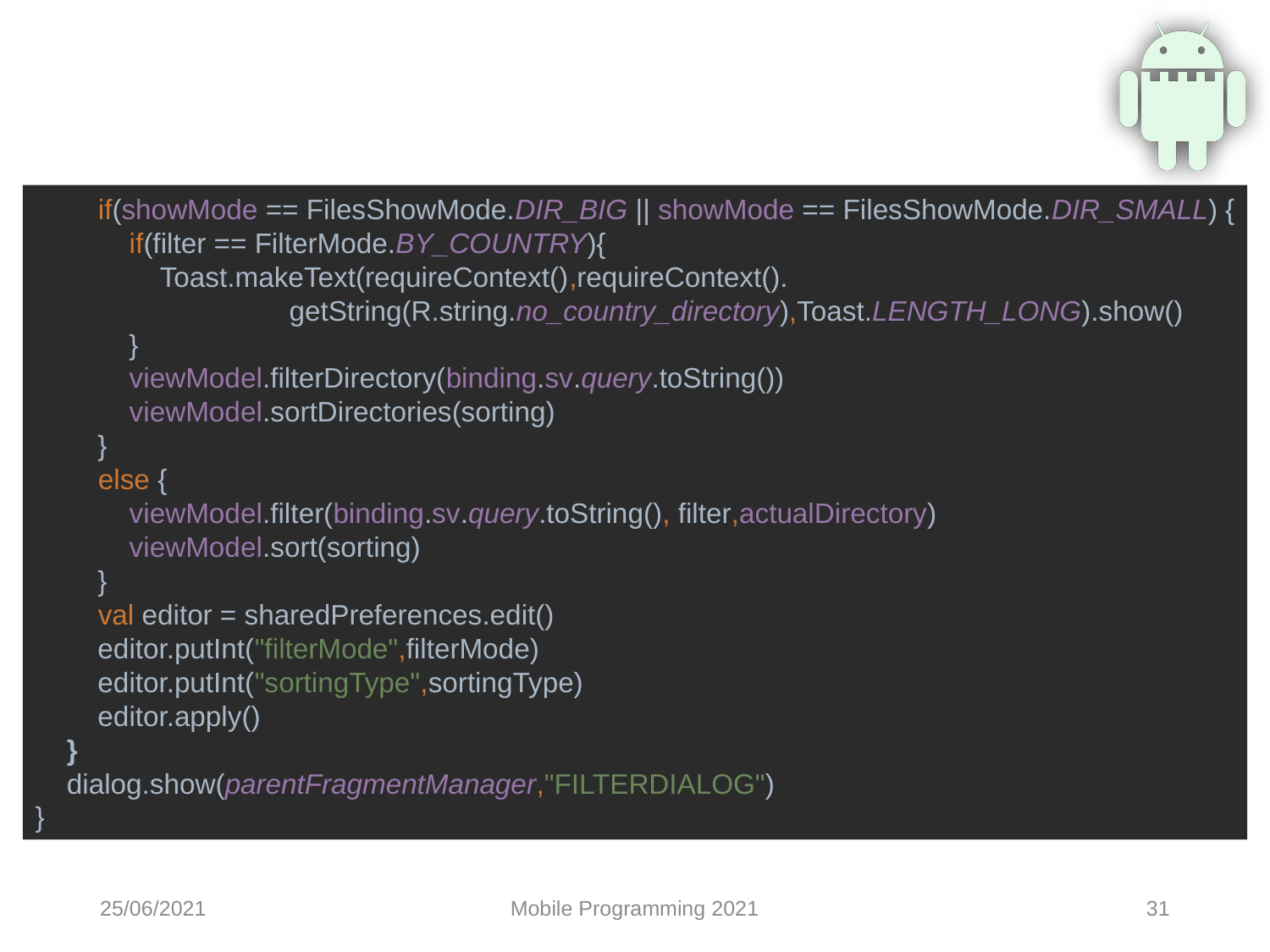

if(showMode == FilesShowMode.DIR_BIG || showMode == FilesShowMode.DIR_SMALL) {
            if(filter == FilterMode.BY_COUNTRY){
                Toast.makeText(requireContext(),requireContext().
		getString(R.string.no_country_directory),Toast.LENGTH_LONG).show()
            }
            viewModel.filterDirectory(binding.sv.query.toString())
            viewModel.sortDirectories(sorting)
        }
        else {
            viewModel.filter(binding.sv.query.toString(), filter,actualDirectory)
            viewModel.sort(sorting)
        }
        val editor = sharedPreferences.edit()
        editor.putInt("filterMode",filterMode)
        editor.putInt("sortingType",sortingType)
        editor.apply()
    }
    dialog.show(parentFragmentManager,"FILTERDIALOG")
}
25/06/2021
Mobile Programming 2021
31